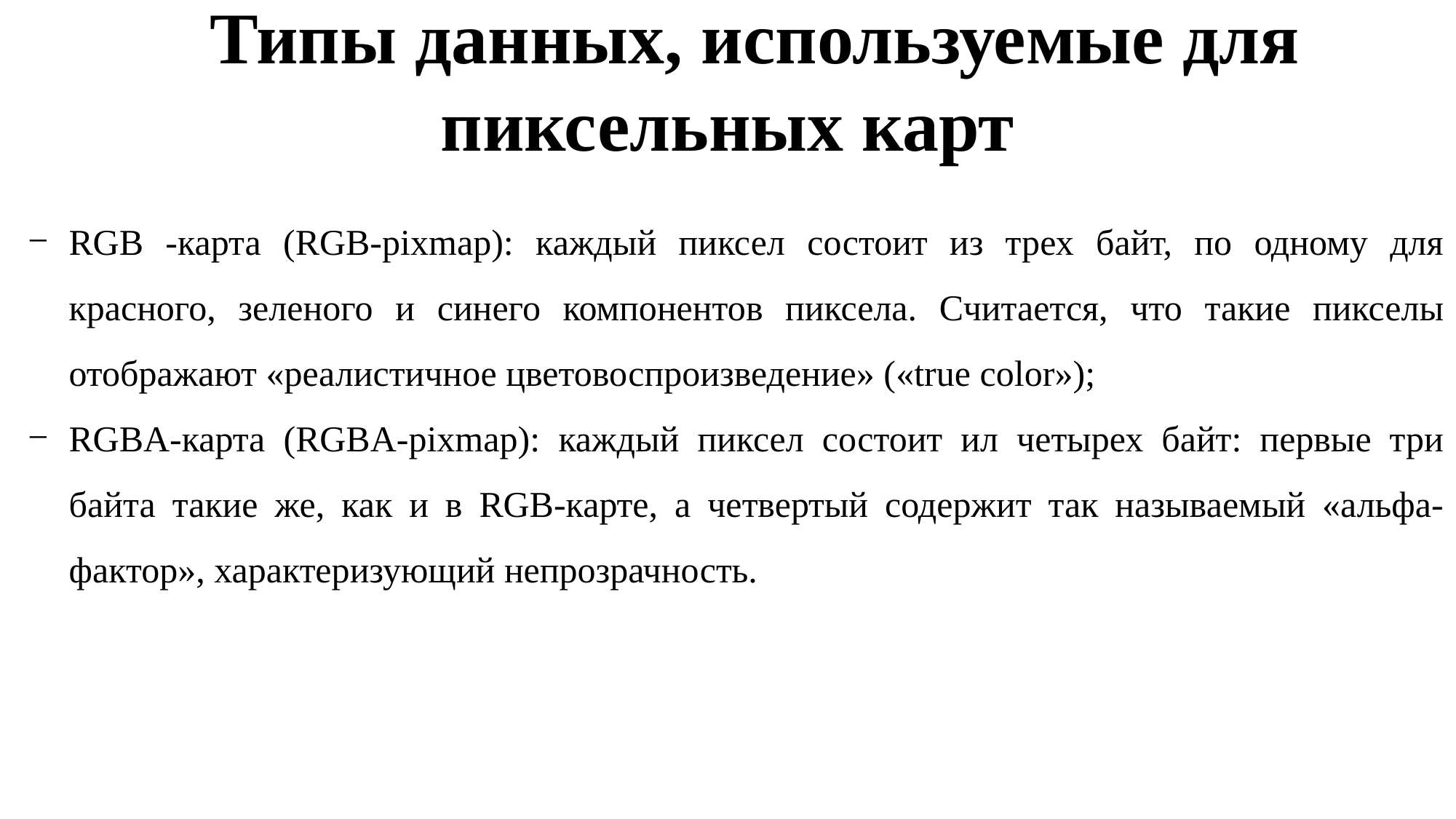

Типы данных, используемые для пиксельных карт
RGB -карта (RGB-pixmap): каждый пиксел состоит из трех байт, по одному для красного, зеленого и синего компонентов пиксела. Считается, что такие пикселы отображают «реалистичное цветовоспроизведение» («true color»);
RGBA-карта (RGBA-pixmap): каждый пиксел состоит ил четырех байт: первые три байта такие же, как и в RGB-карте, а четвертый содержит так называемый «альфа-фактор», характеризующий непрозрачность.